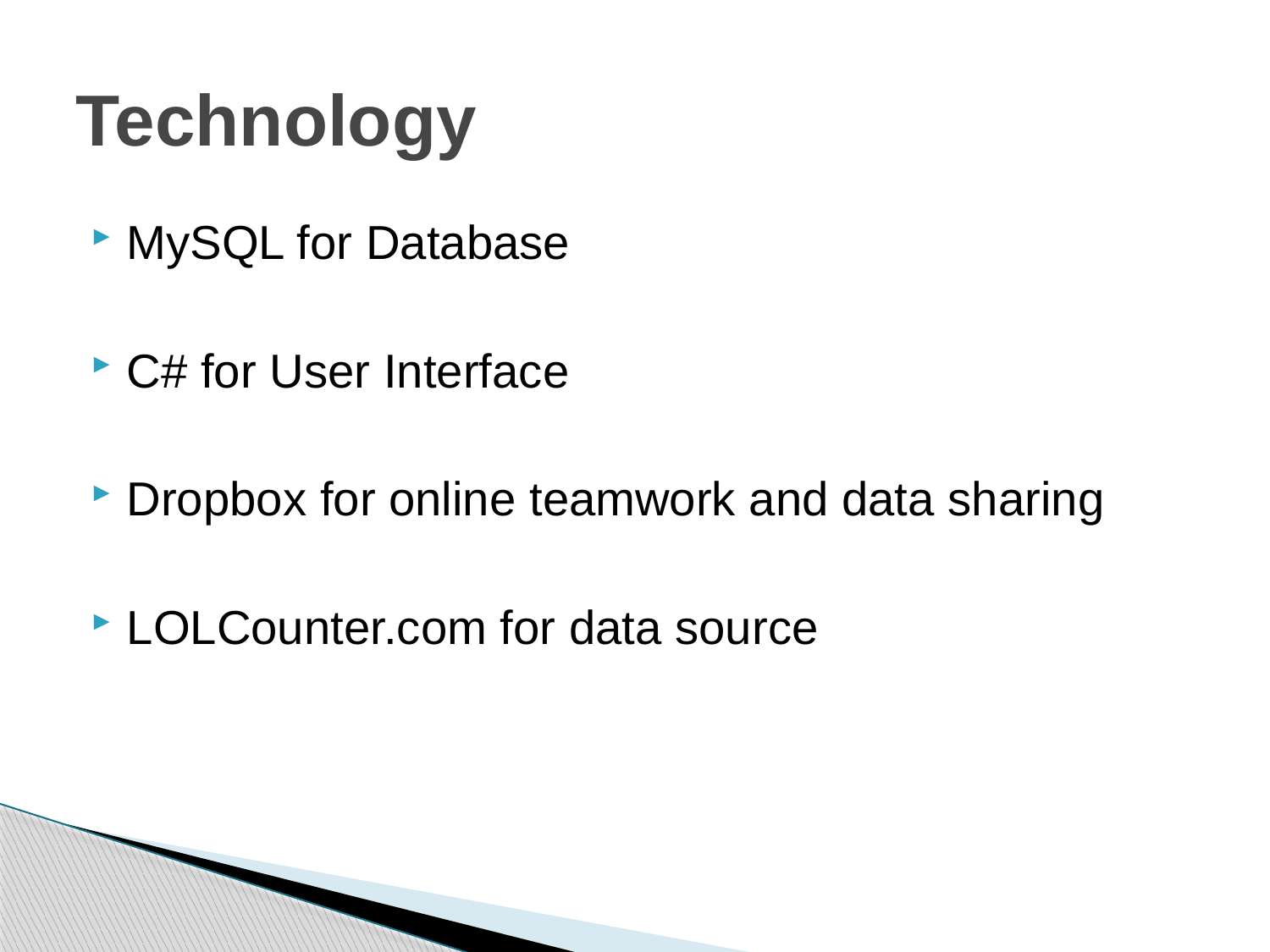

# Technology
MySQL for Database

C# for User Interface

Dropbox for online teamwork and data sharing

LOLCounter.com for data source